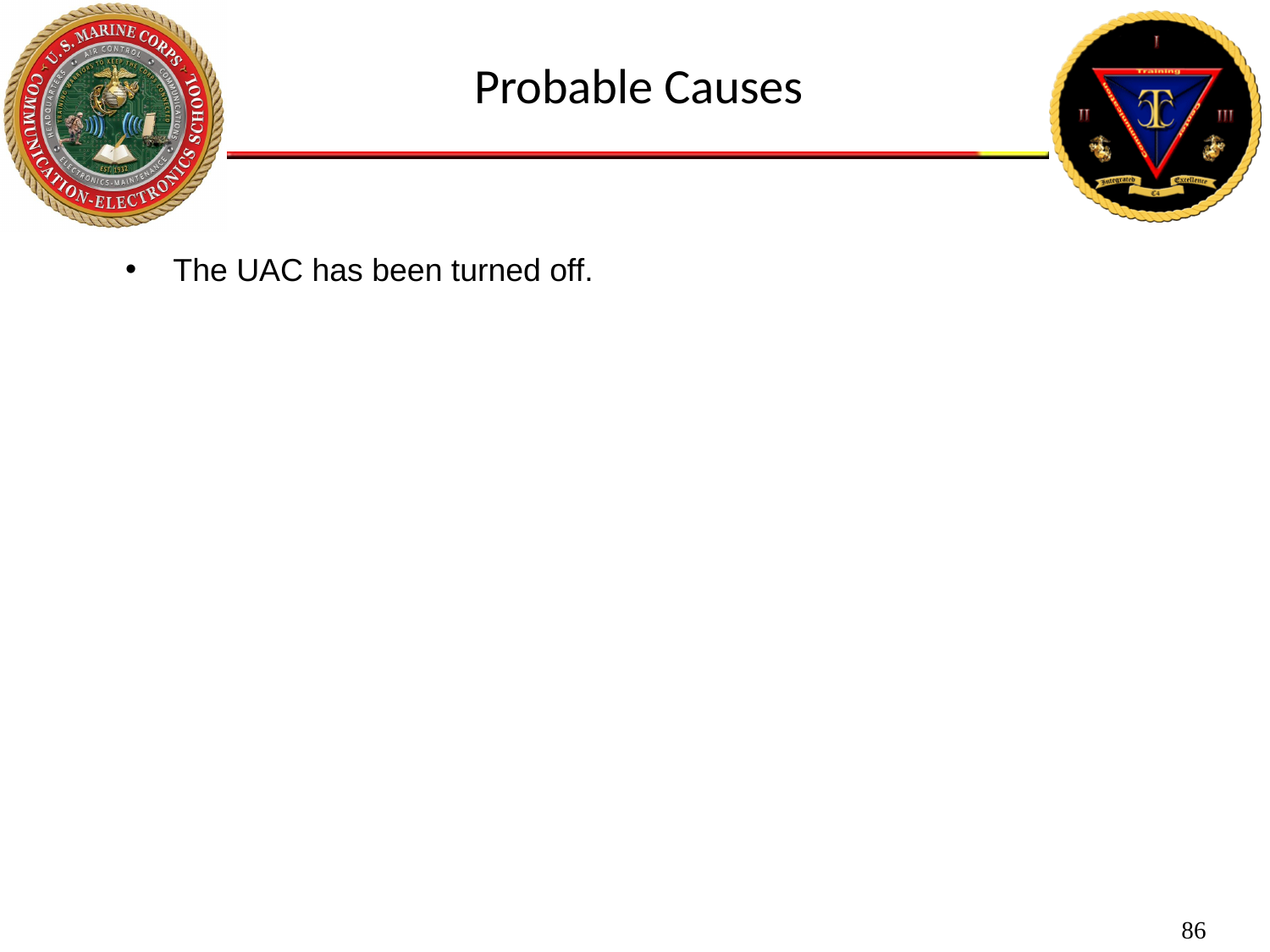

Probable Causes
The UAC has been turned off.